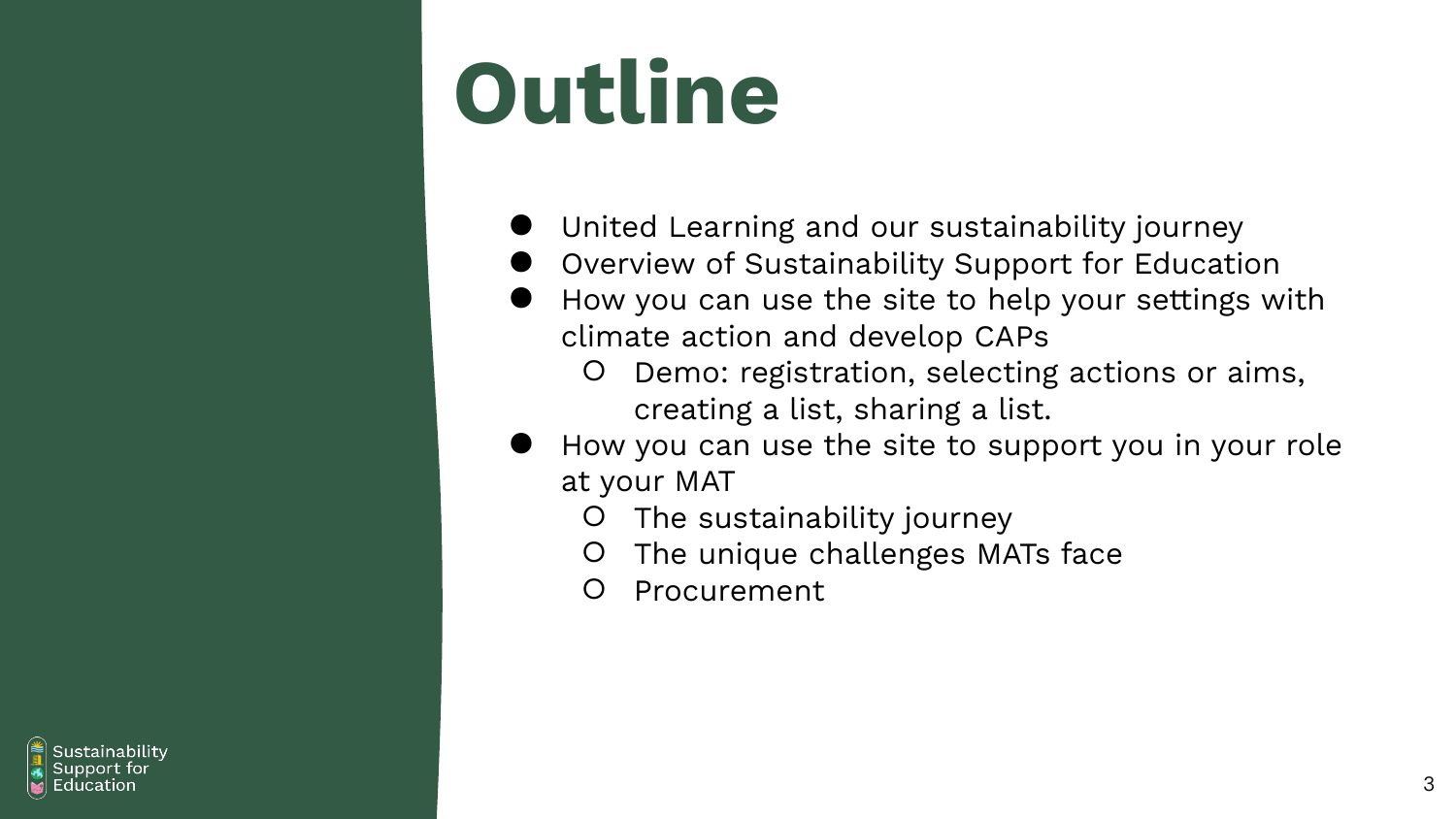

Outline
United Learning and our sustainability journey
Overview of Sustainability Support for Education
How you can use the site to help your settings with climate action and develop CAPs
Demo: registration, selecting actions or aims, creating a list, sharing a list.
How you can use the site to support you in your role at your MAT
The sustainability journey
The unique challenges MATs face
Procurement